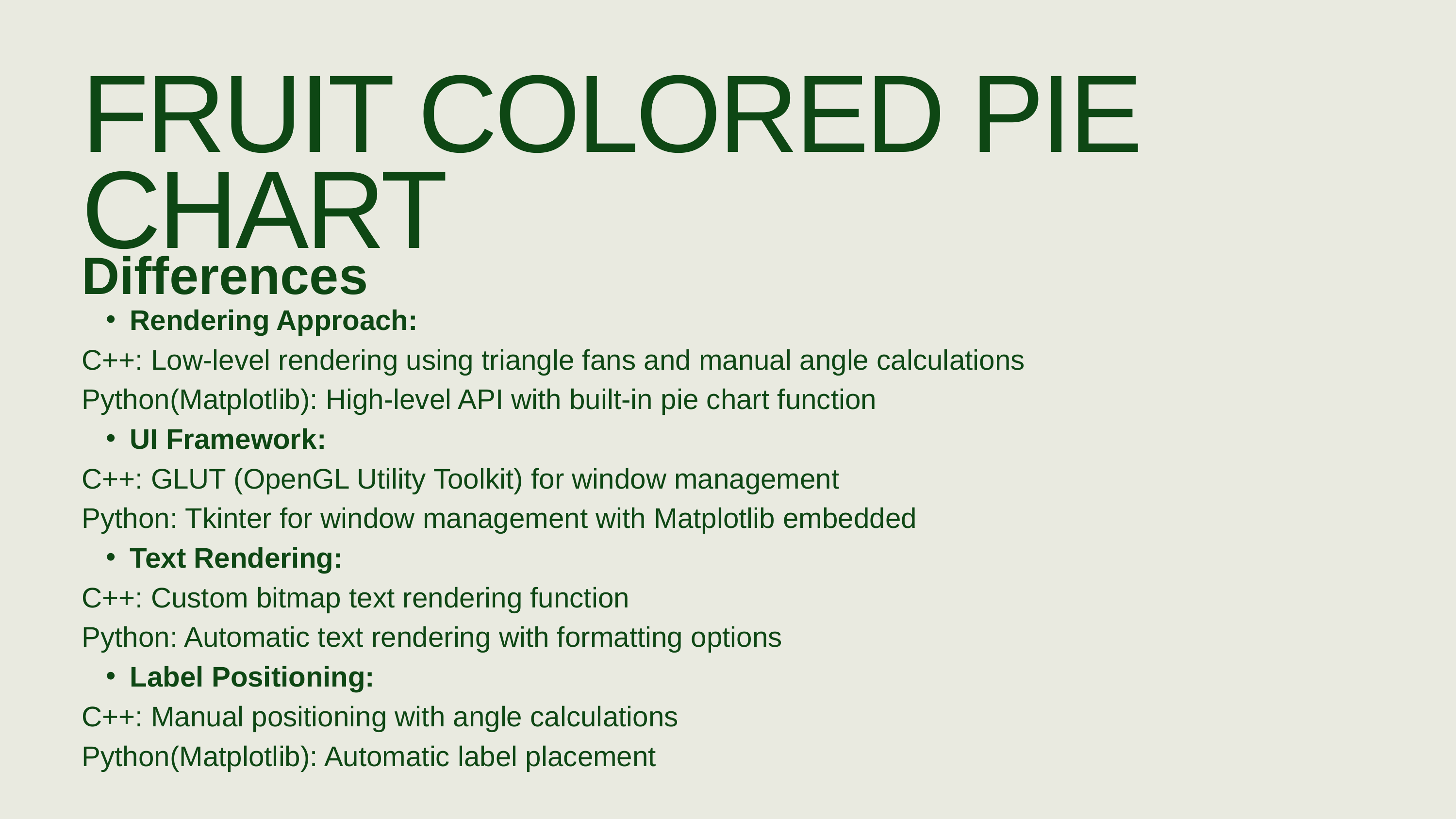

FRUIT COLORED PIE CHART
Differences
Rendering Approach:
C++: Low-level rendering using triangle fans and manual angle calculations
Python(Matplotlib): High-level API with built-in pie chart function
UI Framework:
C++: GLUT (OpenGL Utility Toolkit) for window management
Python: Tkinter for window management with Matplotlib embedded
Text Rendering:
C++: Custom bitmap text rendering function
Python: Automatic text rendering with formatting options
Label Positioning:
C++: Manual positioning with angle calculations
Python(Matplotlib): Automatic label placement